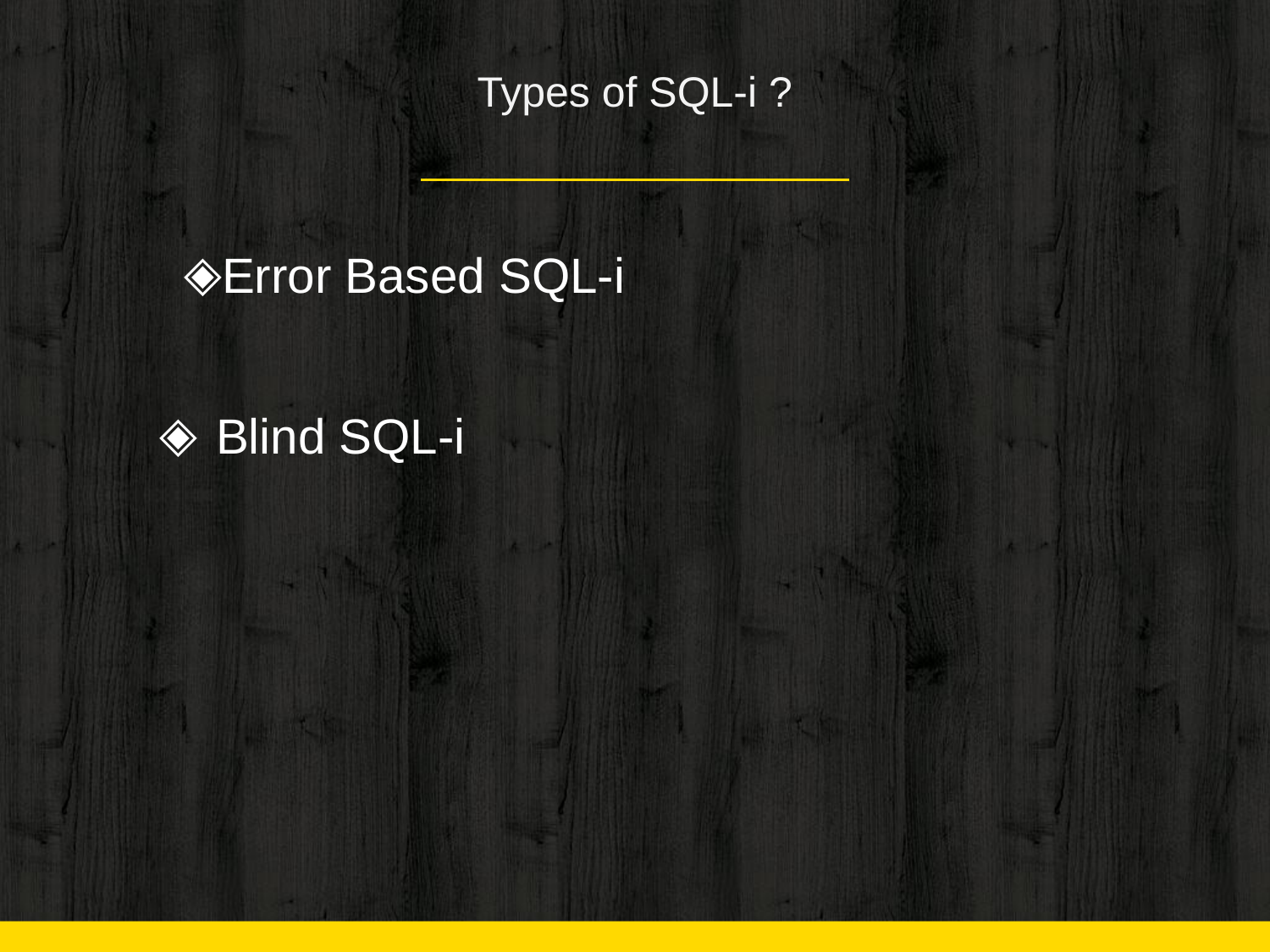

# Types of SQL-i ?
Error Based SQL-i

Blind SQL-i